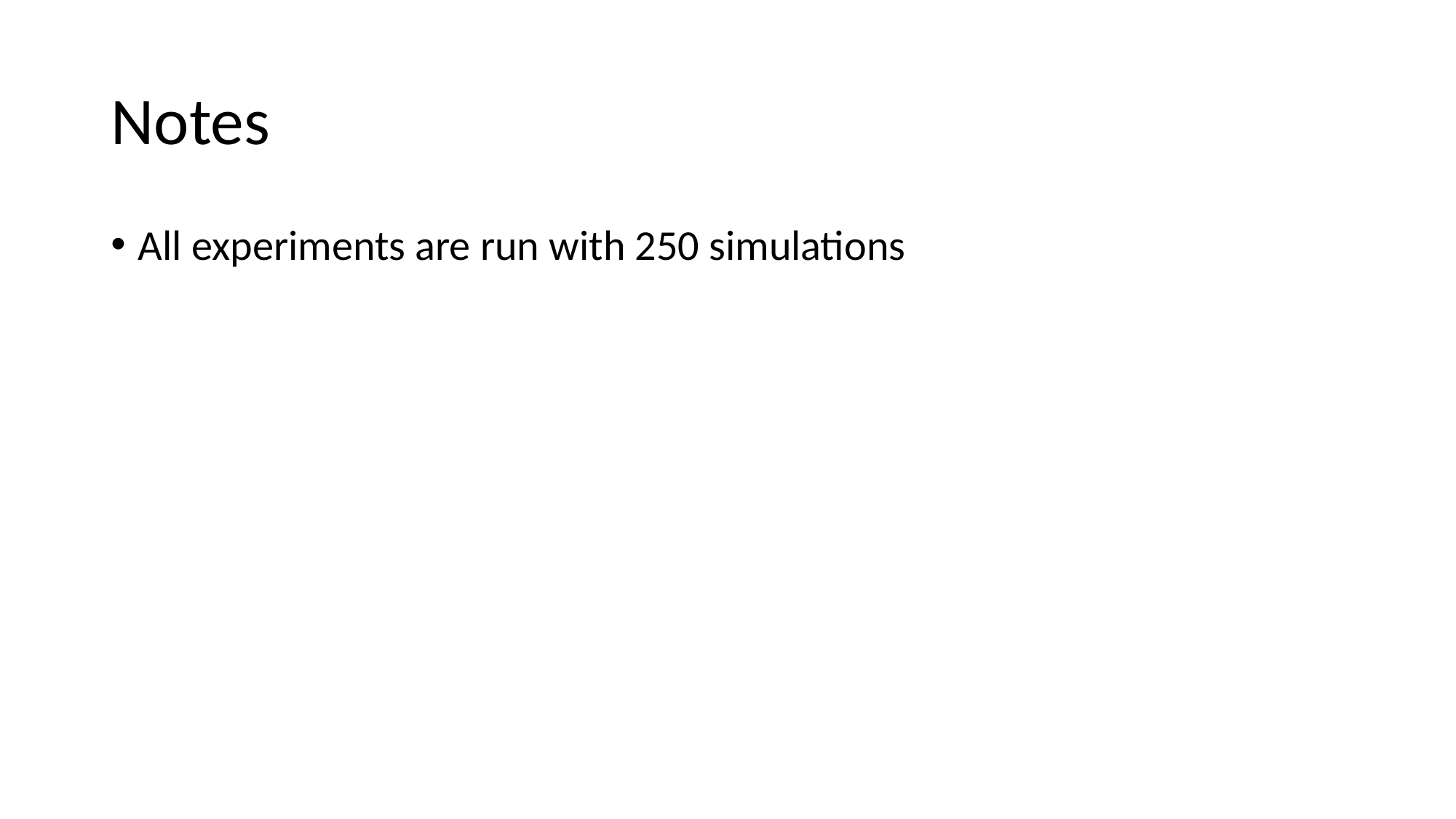

# Notes
All experiments are run with 250 simulations